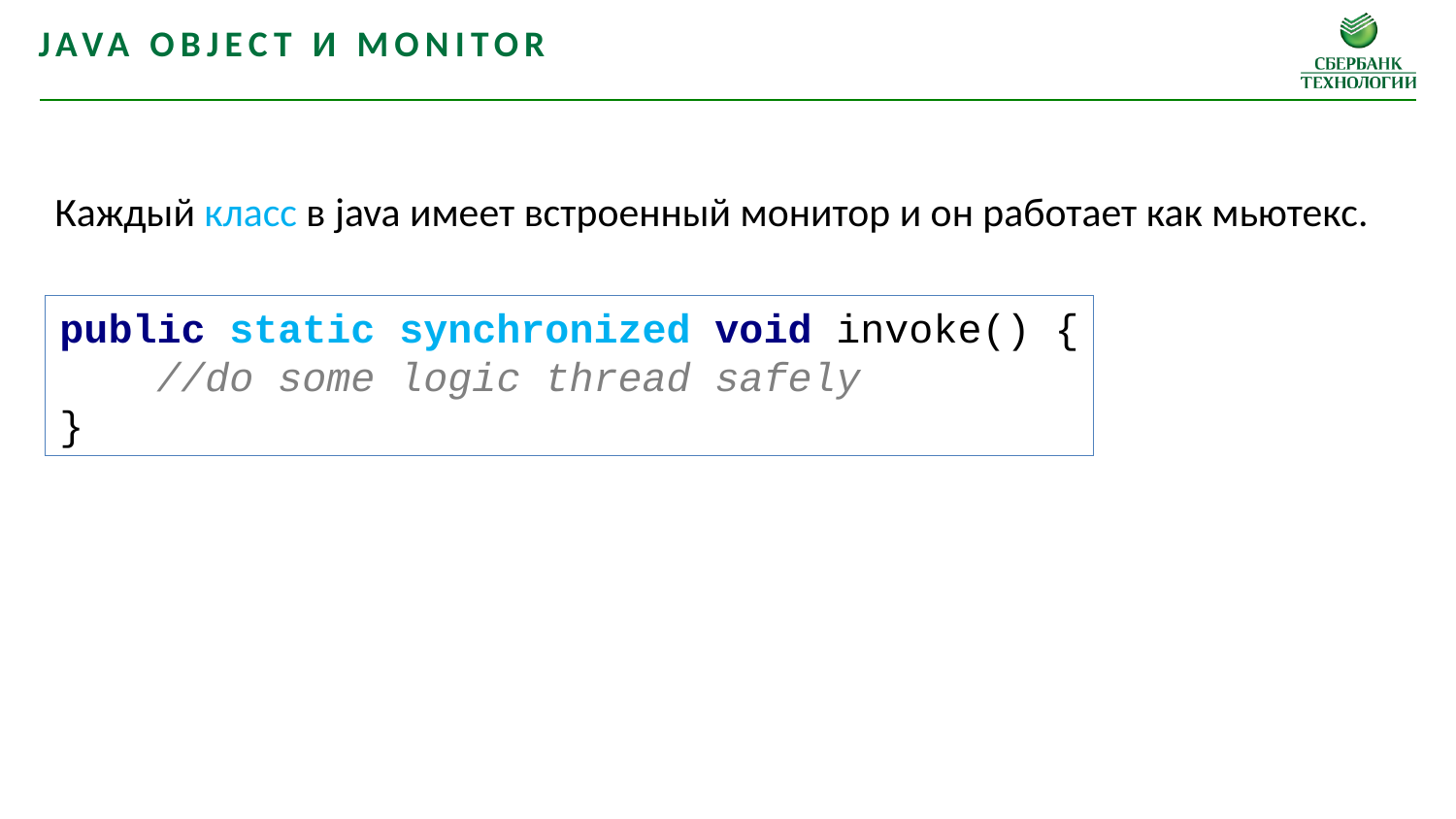

Java object и monitor
Каждый класс в java имеет встроенный монитор и он работает как мьютекс.
public static synchronized void invoke() {
    //do some logic thread safely
}